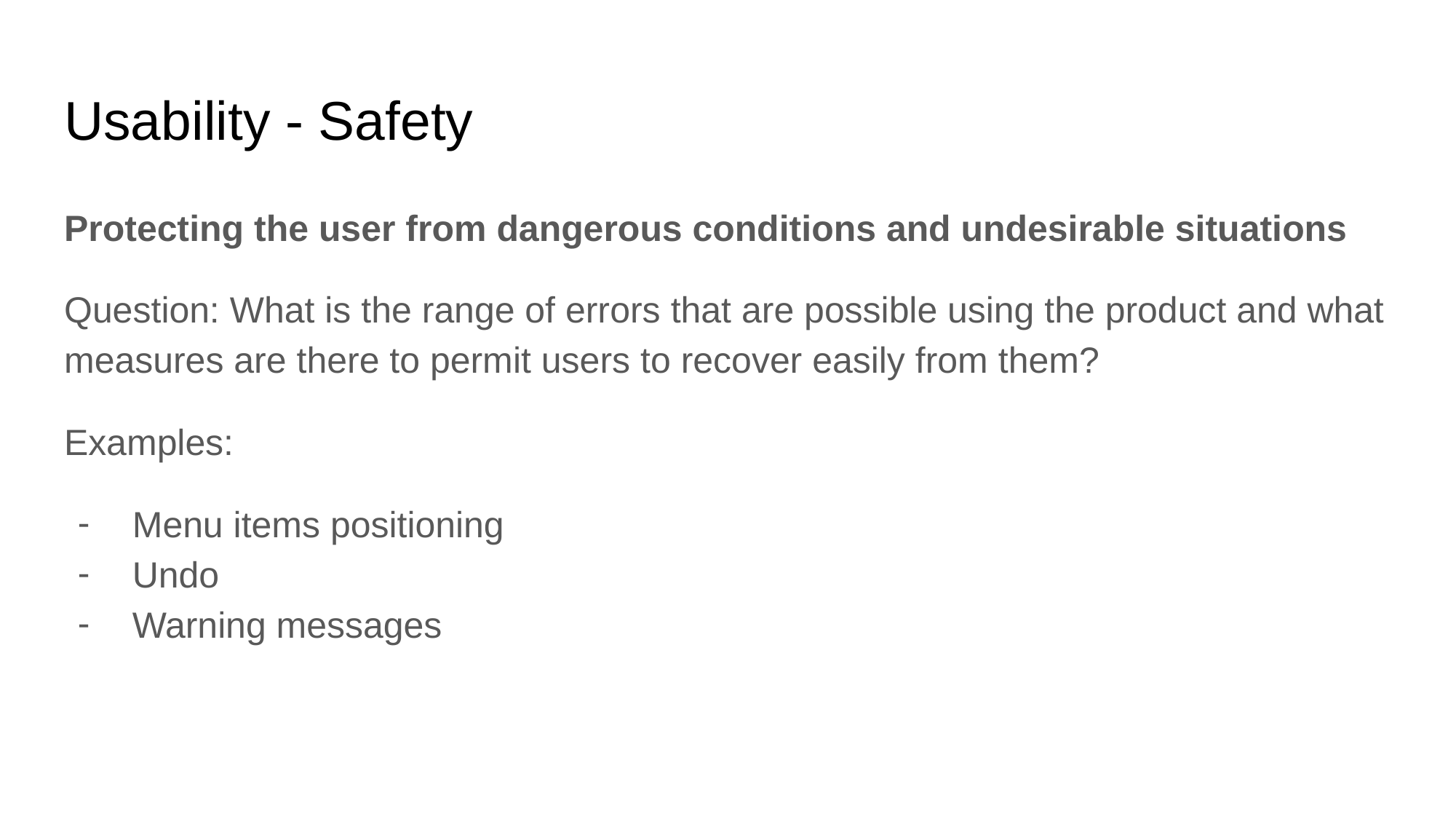

# Usability - Safety
Protecting the user from dangerous conditions and undesirable situations
Question: What is the range of errors that are possible using the product and what measures are there to permit users to recover easily from them?
Examples:
Menu items positioning
Undo
Warning messages